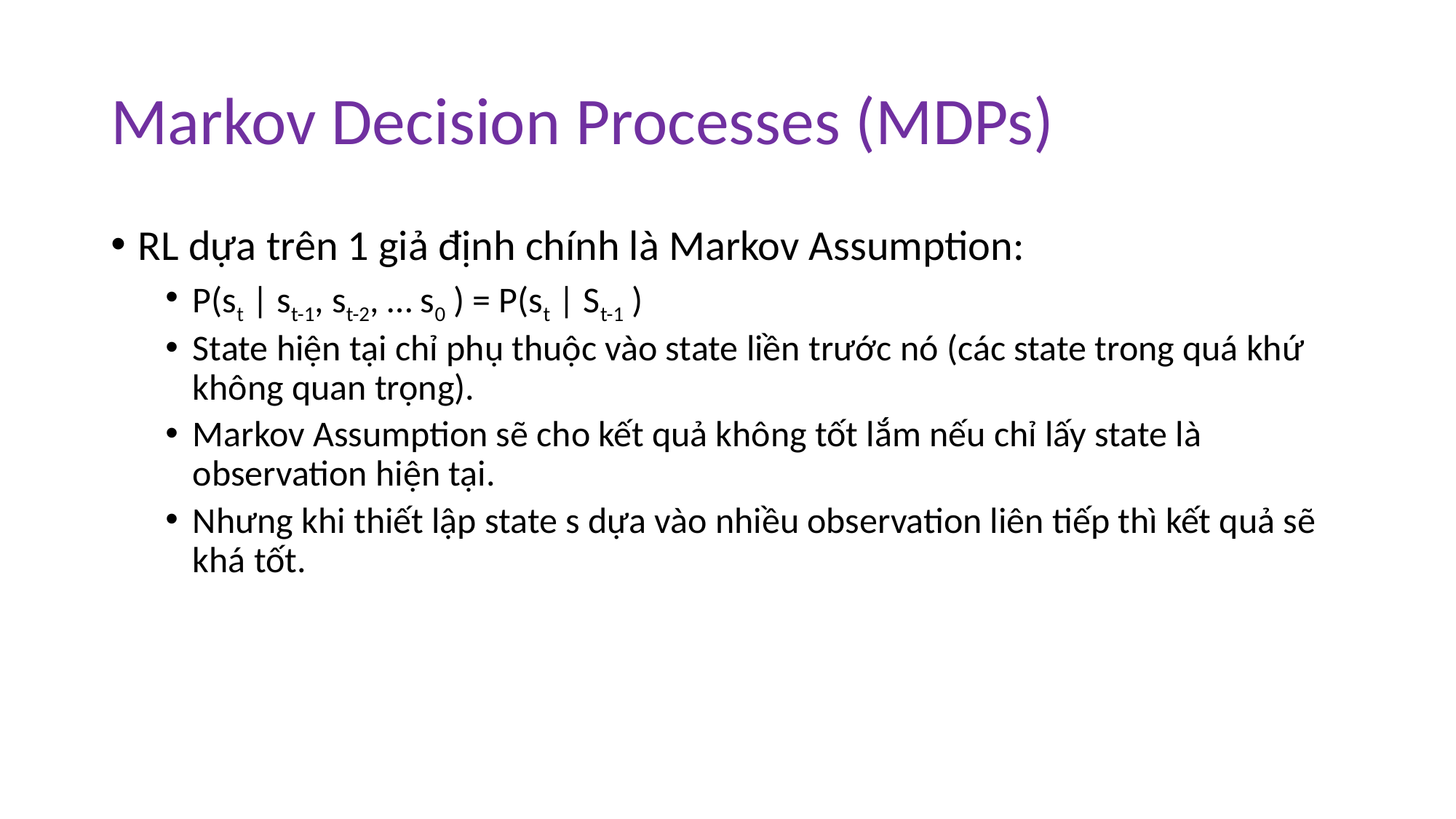

# Markov Decision Processes (MDPs)
RL dựa trên 1 giả định chính là Markov Assumption:
P(st | st-1, st-2, … s0 ) = P(st | St-1 )
State hiện tại chỉ phụ thuộc vào state liền trước nó (các state trong quá khứ không quan trọng).
Markov Assumption sẽ cho kết quả không tốt lắm nếu chỉ lấy state là observation hiện tại.
Nhưng khi thiết lập state s dựa vào nhiều observation liên tiếp thì kết quả sẽ khá tốt.